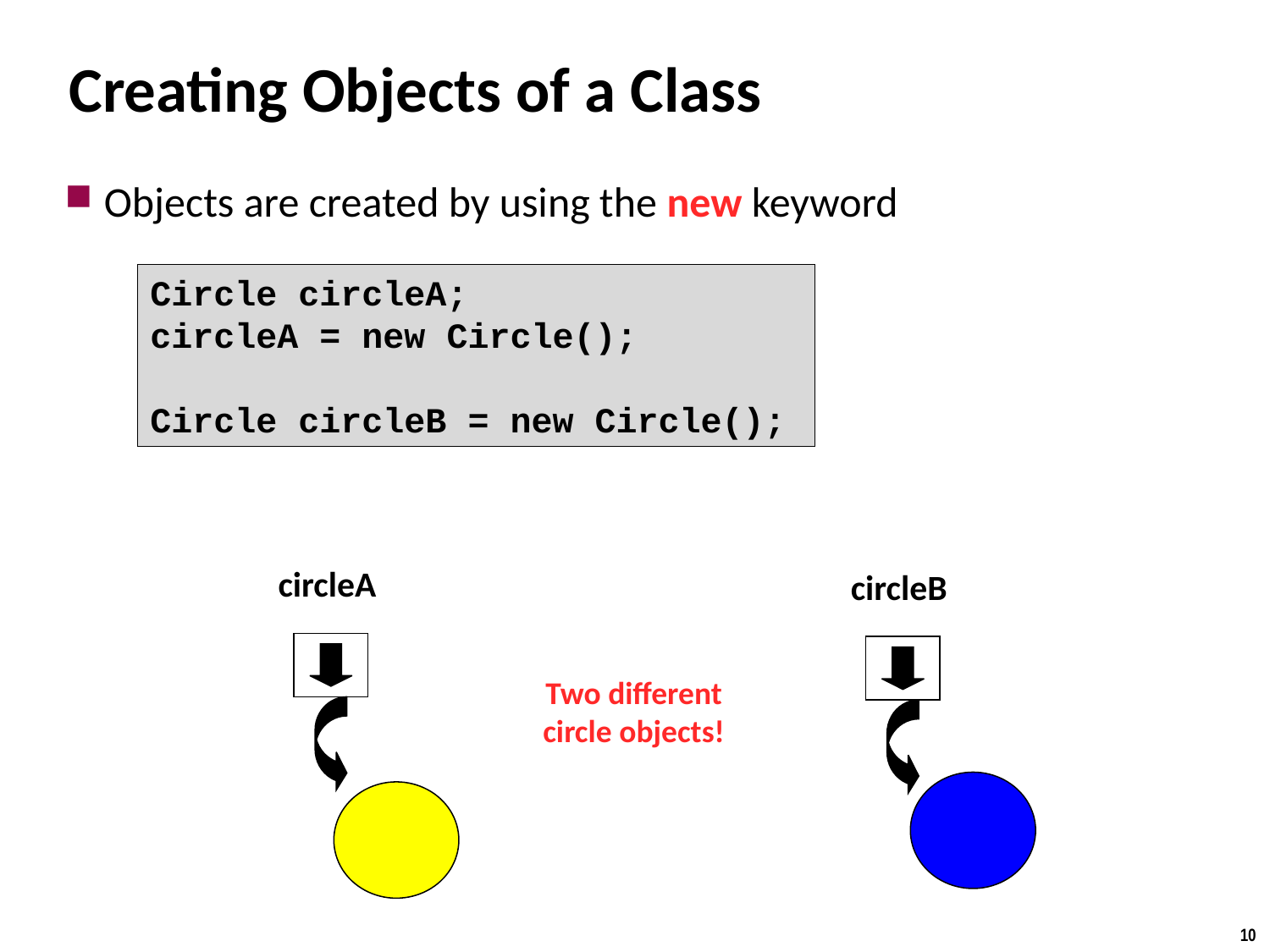

# Creating Objects of a Class
Objects are created by using the new keyword
Circle circleA;
circleA = new Circle();

Circle circleB = new Circle();
circleA
circleB

Two different
circle objects!